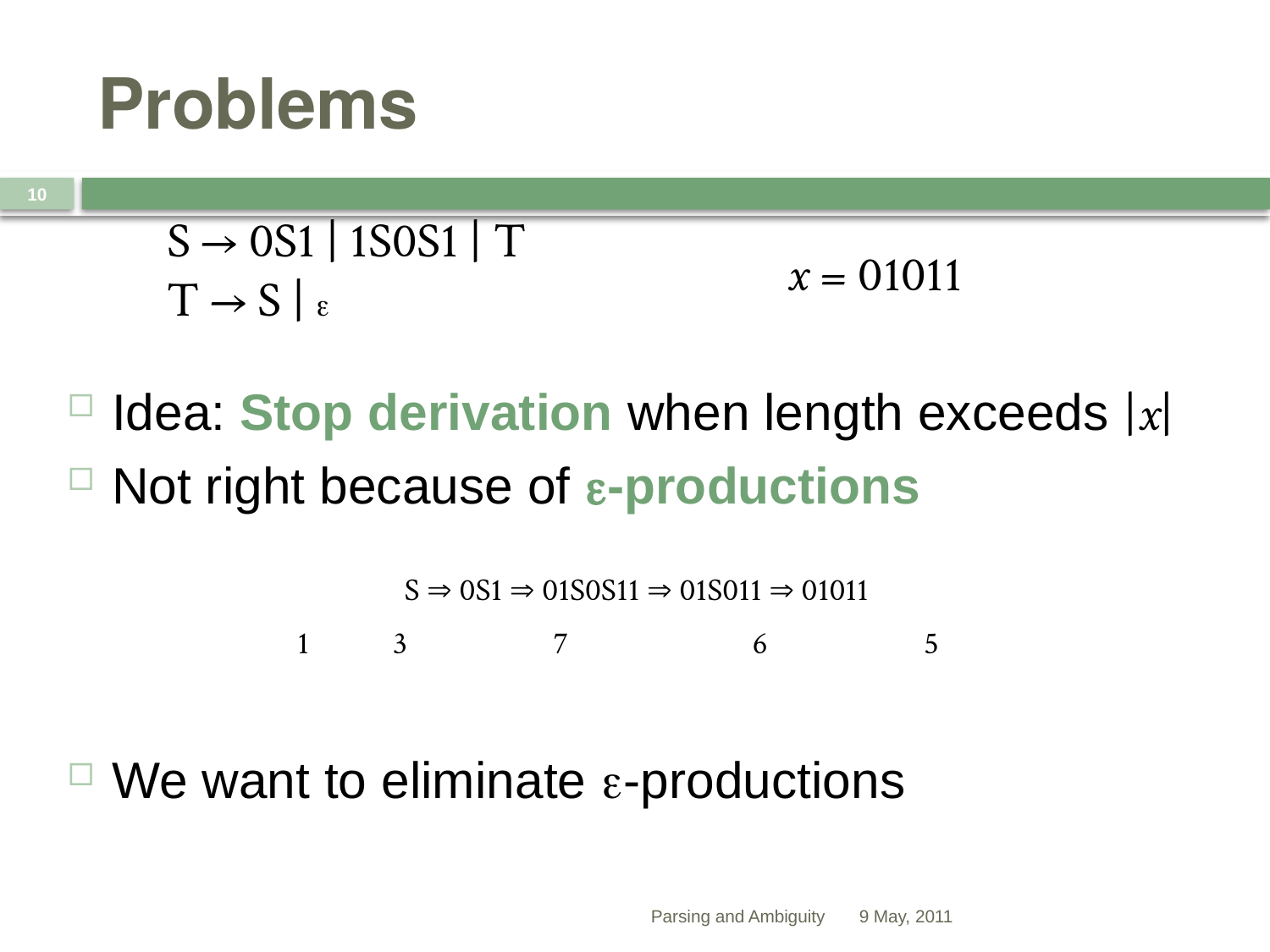

# Problems
10
S → 0S1 | 1S0S1 | T
T → S | ε
x = 01011
Idea: Stop derivation when length exceeds |x|
Not right because of ε-productions

We want to eliminate ε-productions
S ⇒ 0S1 ⇒ 01S0S11 ⇒ 01S011 ⇒ 01011
1
3
7
6
5
Parsing and Ambiguity
9 May, 2011